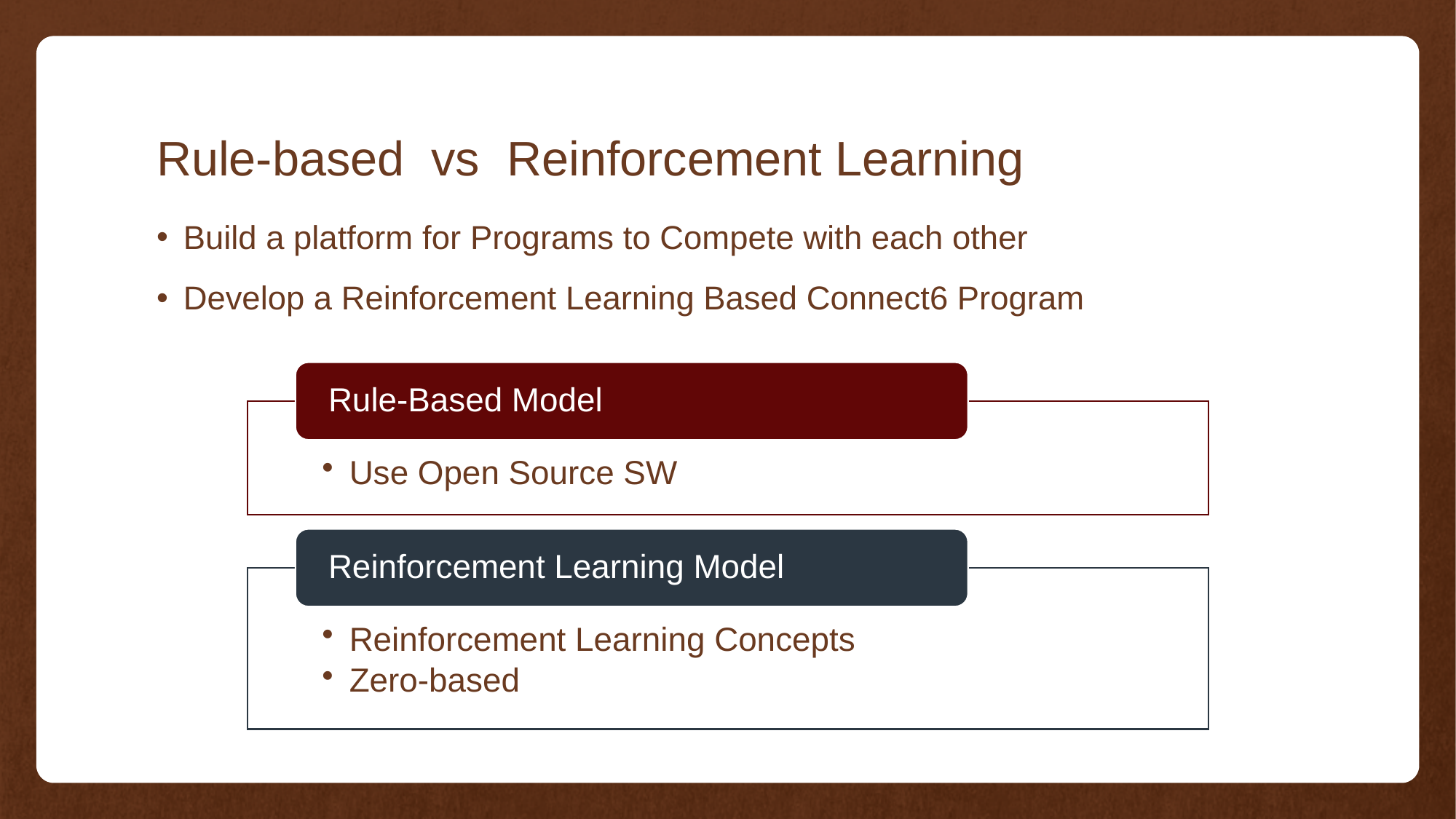

# Rule-based  vs  Reinforcement Learning
Build a platform for Programs to Compete with each other
Develop a Reinforcement Learning Based Connect6 Program
Use Open Source SW
Rule-Based Model
Reinforcement Learning Concepts
Zero-based
Reinforcement Learning Model